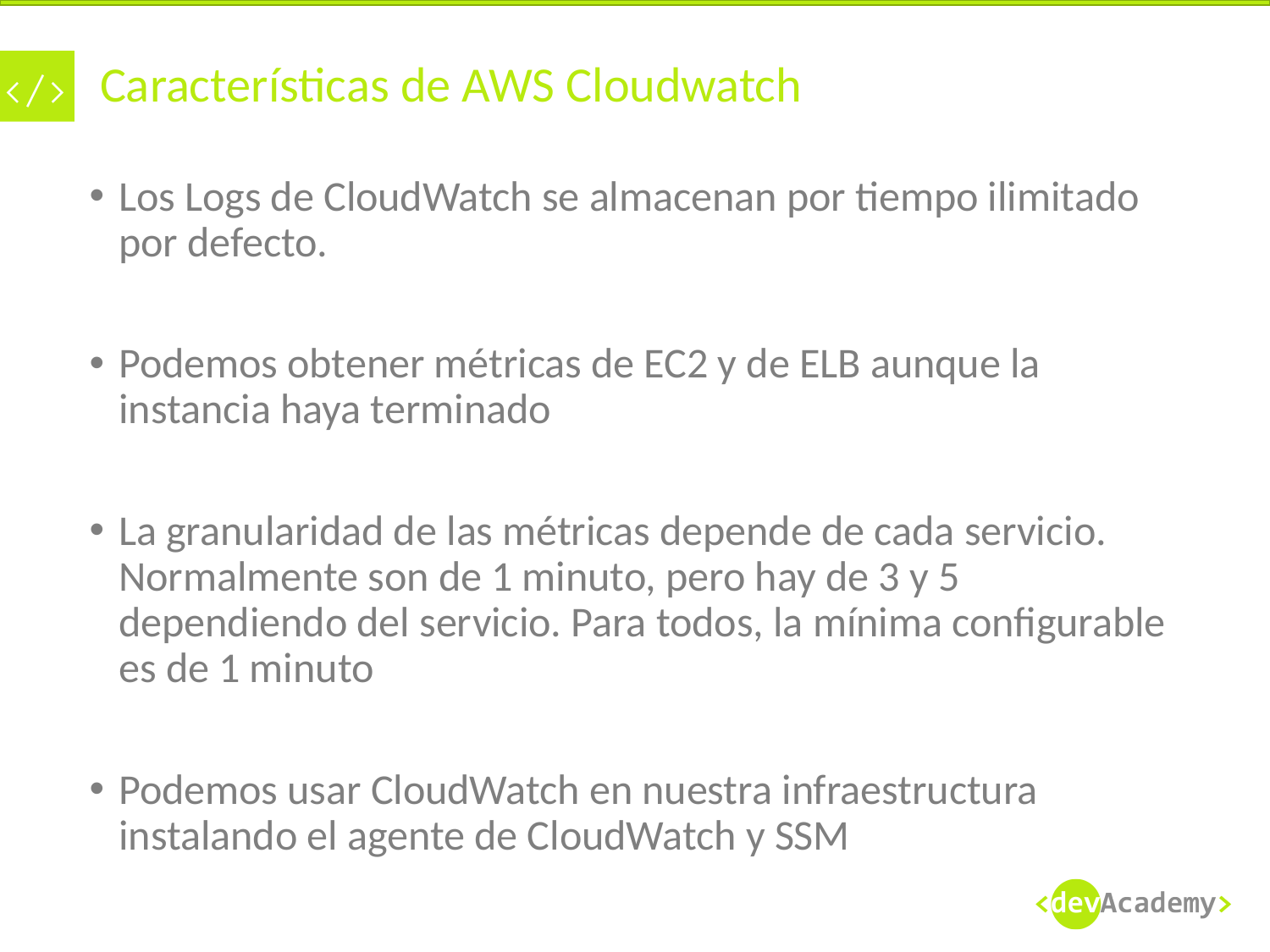

# Características de AWS Cloudwatch
Los Logs de CloudWatch se almacenan por tiempo ilimitado por defecto.

Podemos obtener métricas de EC2 y de ELB aunque la instancia haya terminado

La granularidad de las métricas depende de cada servicio. Normalmente son de 1 minuto, pero hay de 3 y 5 dependiendo del servicio. Para todos, la mínima configurable es de 1 minuto

Podemos usar CloudWatch en nuestra infraestructura instalando el agente de CloudWatch y SSM